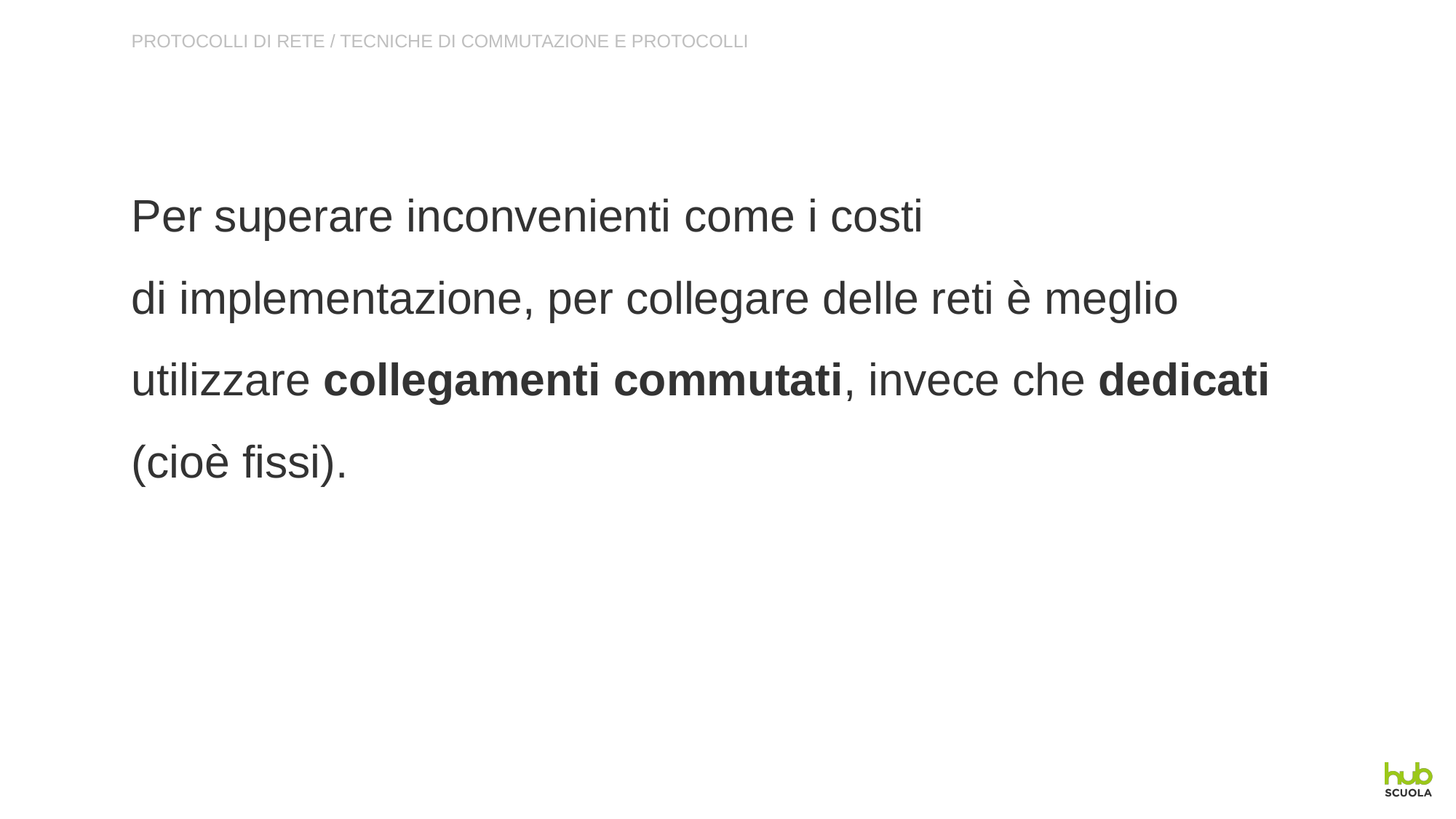

PROTOCOLLI DI RETE / TECNICHE DI COMMUTAZIONE E PROTOCOLLI

Per superare inconvenienti come i costi
di implementazione, per collegare delle reti è meglio utilizzare collegamenti commutati, invece che dedicati
(cioè fissi).